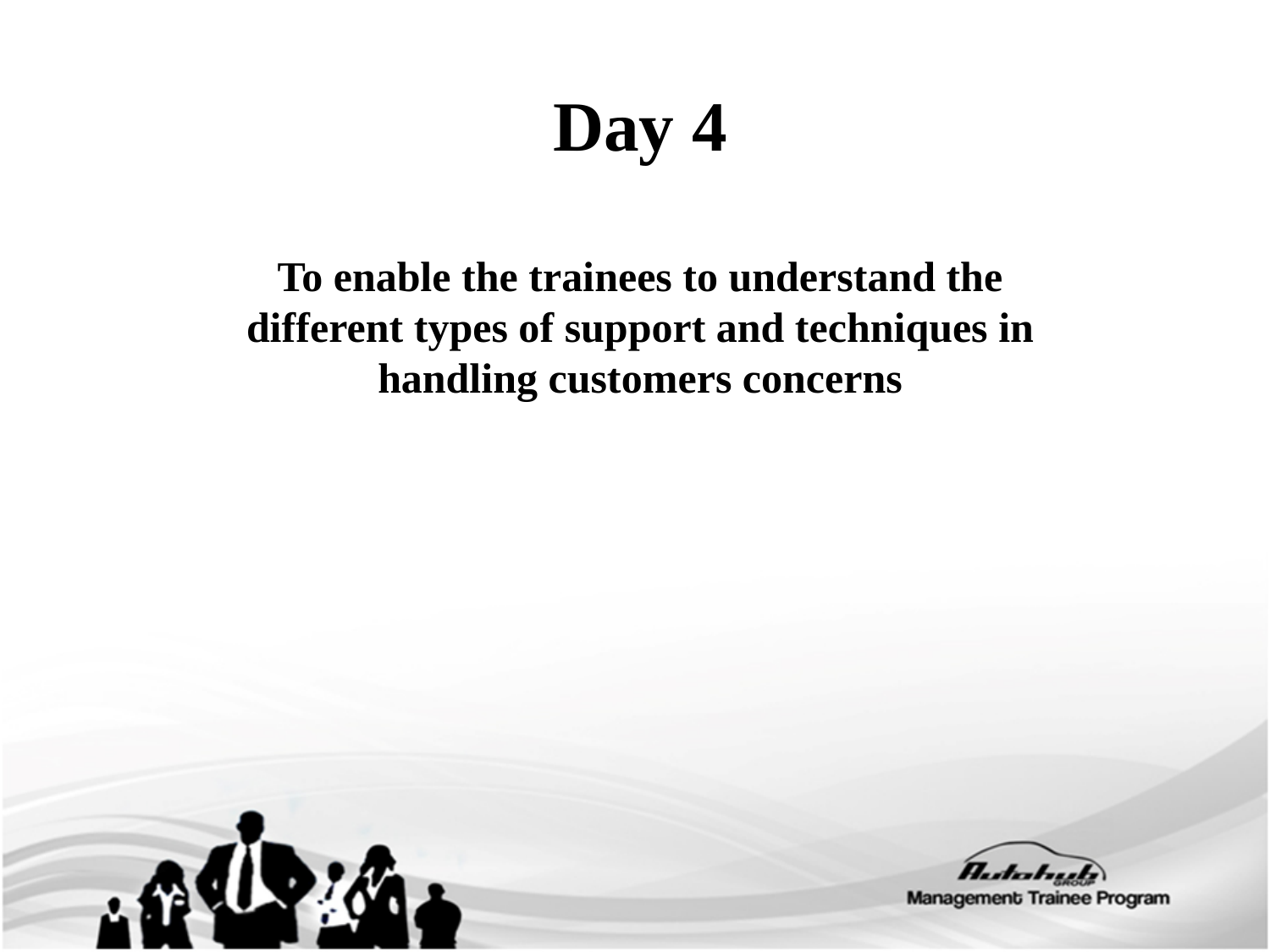

Day 4

To enable the trainees to understand the different types of support and techniques in handling customers concerns